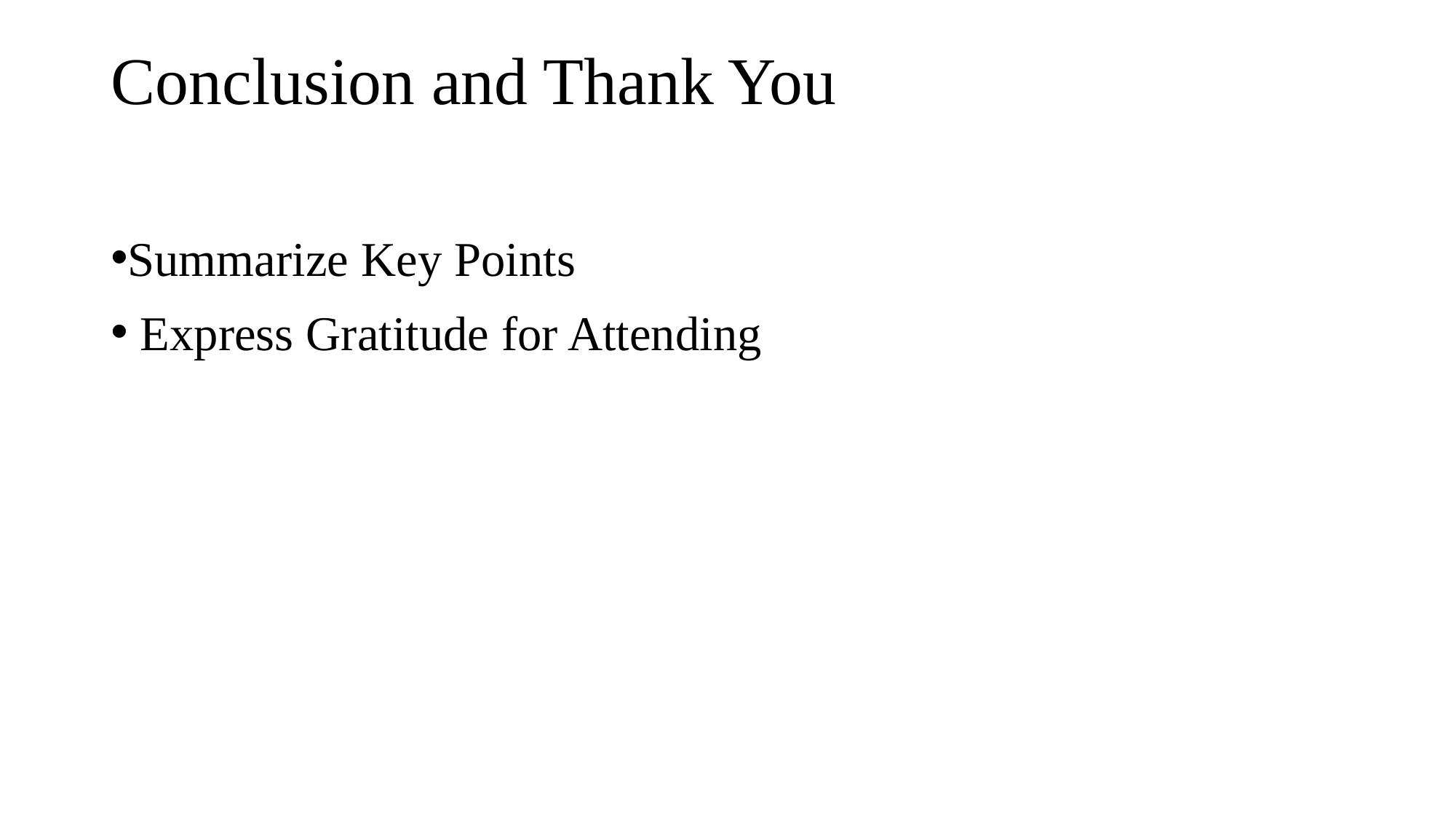

# Conclusion and Thank You
Summarize Key Points
 Express Gratitude for Attending